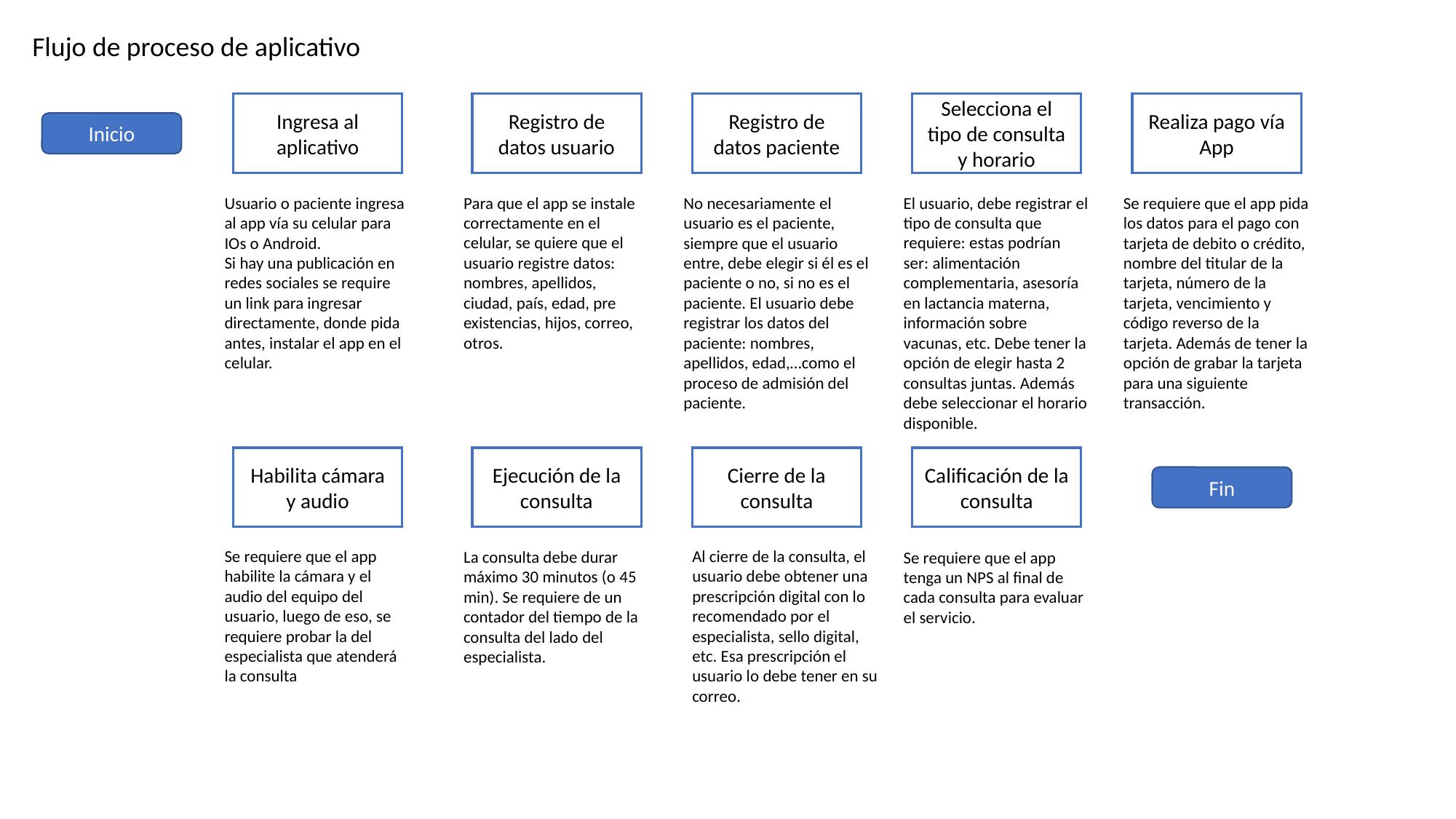

Flujo de proceso de aplicativo
Selecciona el tipo de consulta y horario
Realiza pago vía App
Registro de datos paciente
Registro de datos usuario
Ingresa al aplicativo
Inicio
Usuario o paciente ingresa al app vía su celular para IOs o Android.
Si hay una publicación en redes sociales se require un link para ingresar directamente, donde pida antes, instalar el app en el celular.
Para que el app se instale correctamente en el celular, se quiere que el usuario registre datos: nombres, apellidos, ciudad, país, edad, pre existencias, hijos, correo, otros.
No necesariamente el usuario es el paciente, siempre que el usuario entre, debe elegir si él es el paciente o no, si no es el paciente. El usuario debe registrar los datos del paciente: nombres, apellidos, edad,…como el proceso de admisión del paciente.
El usuario, debe registrar el tipo de consulta que requiere: estas podrían ser: alimentación complementaria, asesoría en lactancia materna, información sobre vacunas, etc. Debe tener la opción de elegir hasta 2 consultas juntas. Además debe seleccionar el horario disponible.
Se requiere que el app pida los datos para el pago con tarjeta de debito o crédito, nombre del titular de la tarjeta, número de la tarjeta, vencimiento y código reverso de la tarjeta. Además de tener la opción de grabar la tarjeta para una siguiente transacción.
Calificación de la consulta
Cierre de la consulta
Ejecución de la consulta
Habilita cámara y audio
Fin
Se requiere que el app habilite la cámara y el audio del equipo del usuario, luego de eso, se requiere probar la del especialista que atenderá la consulta
Al cierre de la consulta, el usuario debe obtener una prescripción digital con lo recomendado por el especialista, sello digital, etc. Esa prescripción el usuario lo debe tener en su correo.
La consulta debe durar máximo 30 minutos (o 45 min). Se requiere de un contador del tiempo de la consulta del lado del especialista.
Se requiere que el app tenga un NPS al final de cada consulta para evaluar el servicio.